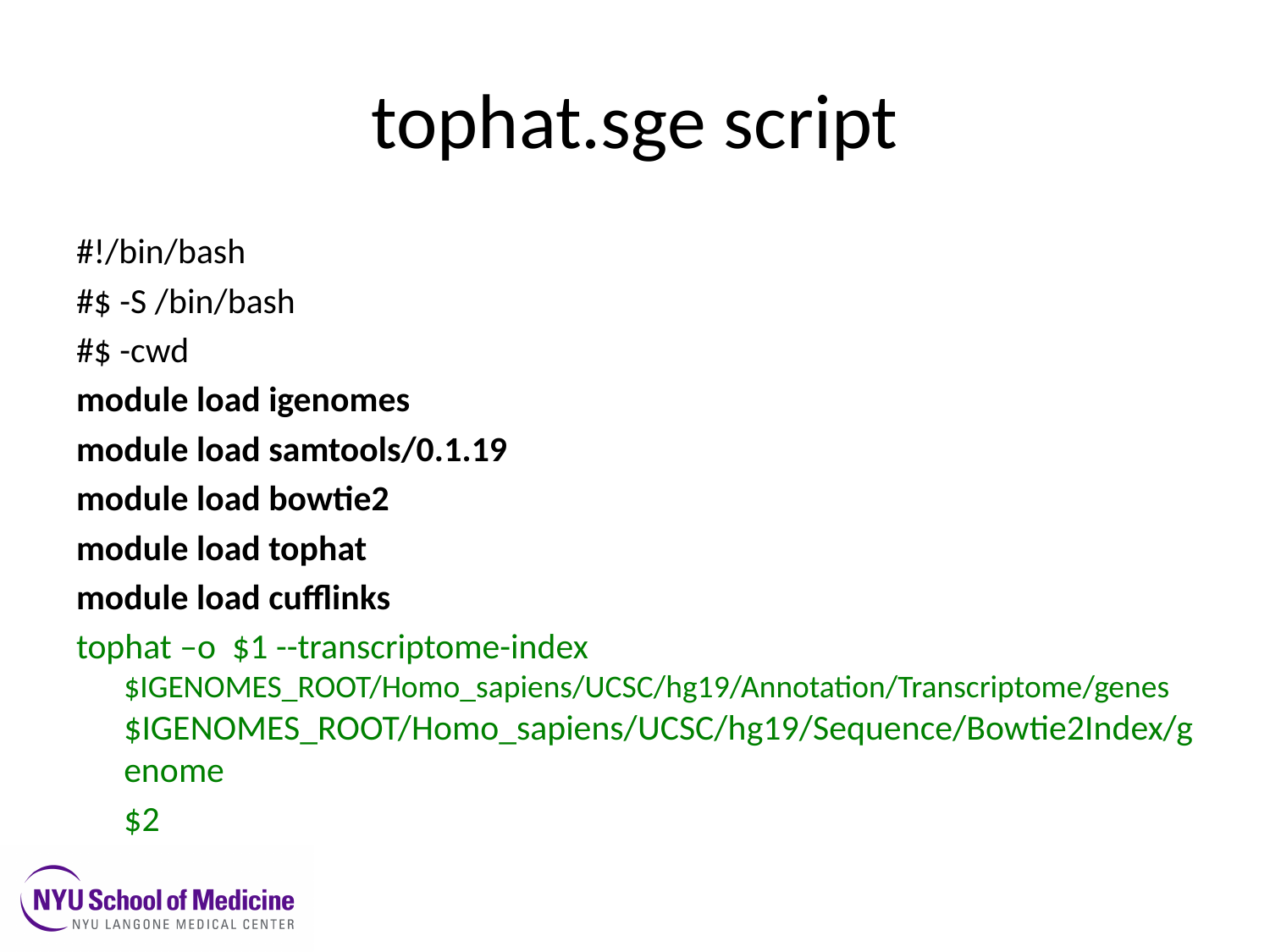

# tophat.sge script
#!/bin/bash
#$ -S /bin/bash
#$ -cwd
module load igenomes
module load samtools/0.1.19
module load bowtie2
module load tophat
module load cufflinks
tophat –o  $1 --transcriptome-index $IGENOMES_ROOT/Homo_sapiens/UCSC/hg19/Annotation/Transcriptome/genes $IGENOMES_ROOT/Homo_sapiens/UCSC/hg19/Sequence/Bowtie2Index/genome
	$2